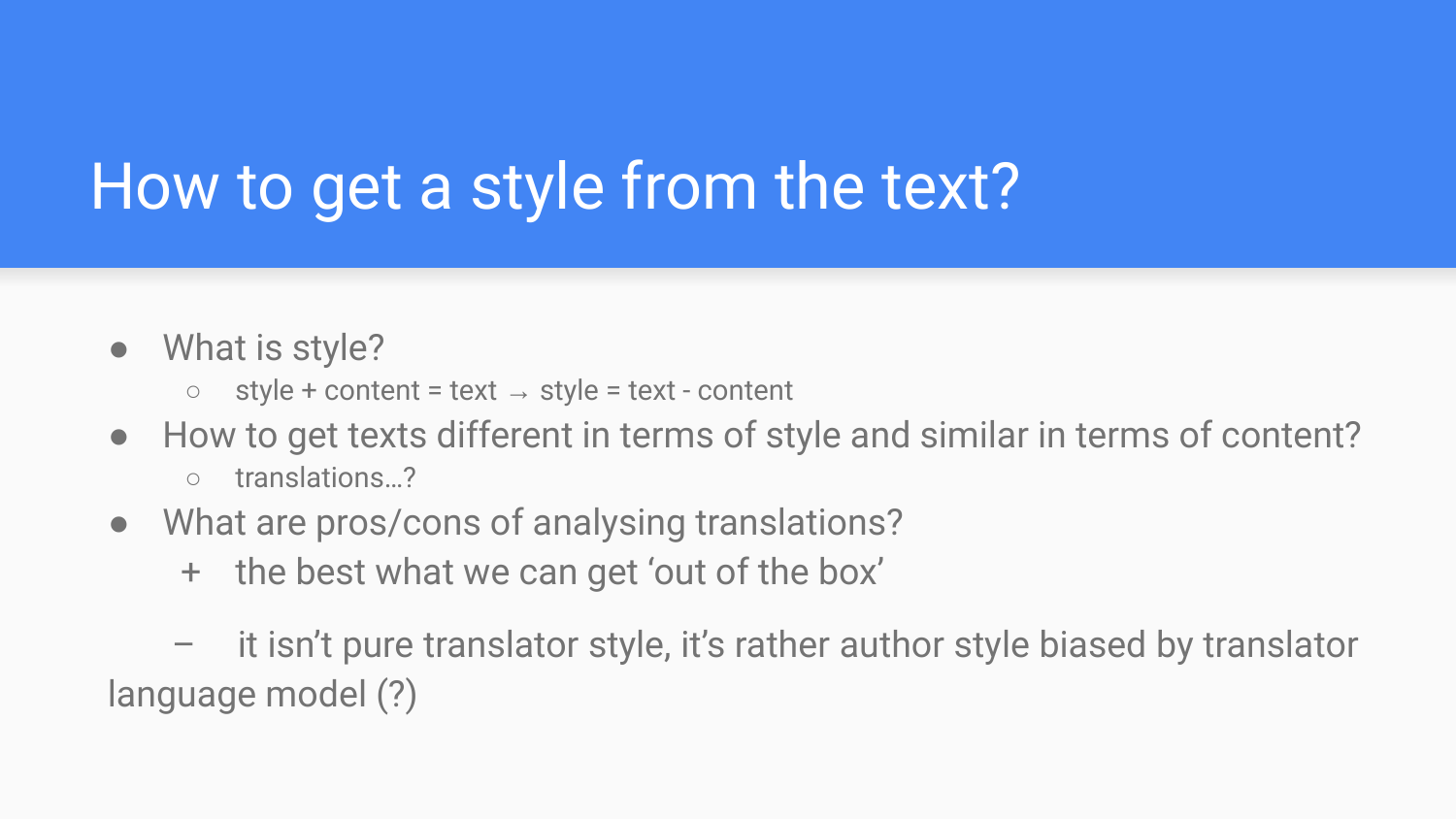

# How to get a style from the text?
What is style?
style + content = text → style = text - content
How to get texts different in terms of style and similar in terms of content?
translations…?
What are pros/cons of analysing translations?
the best what we can get ‘out of the box’
 –    	it isn’t pure translator style, it’s rather author style biased by translator    language model (?)